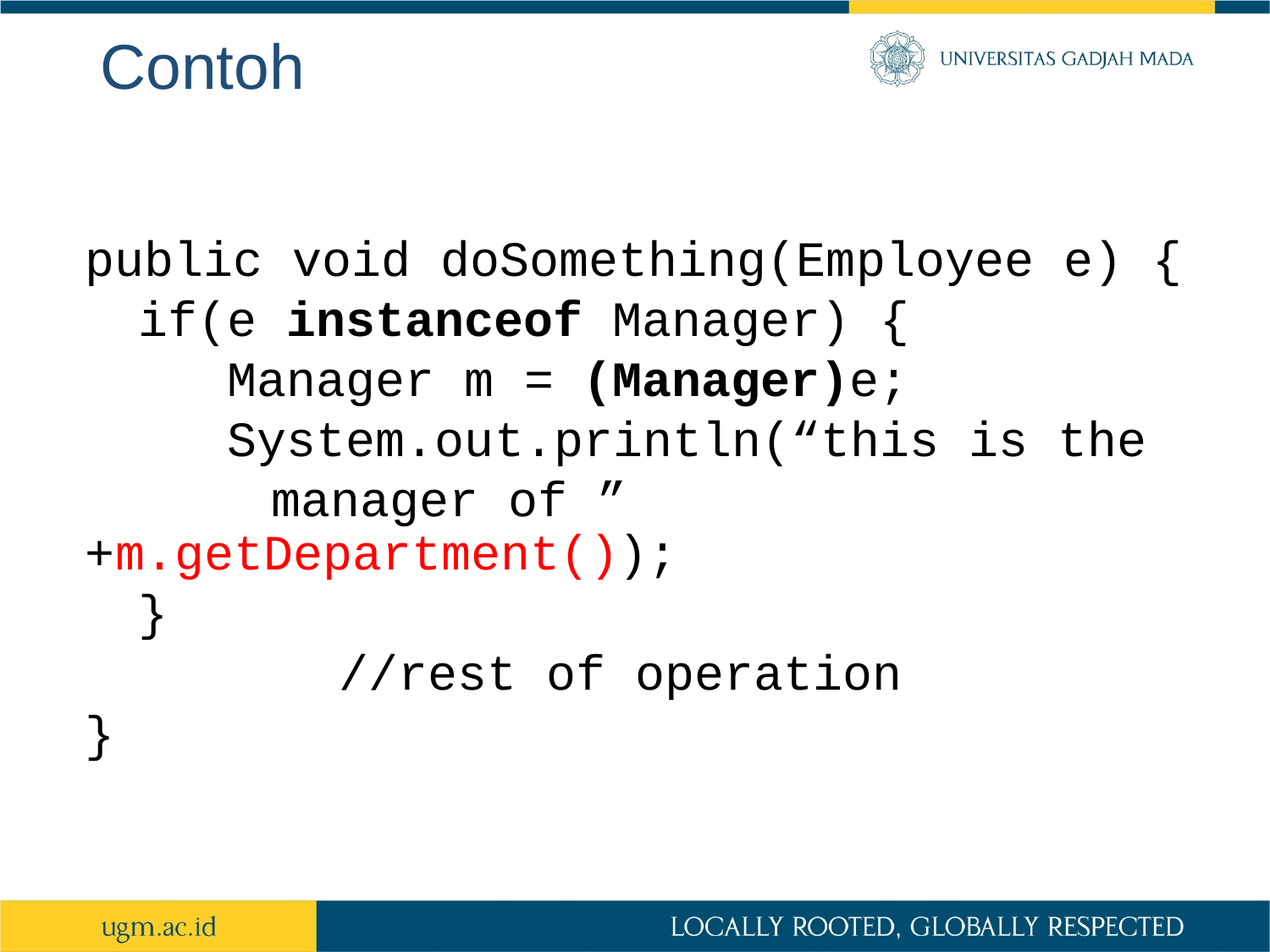

# Contoh

	public void doSomething(Employee e) {
   if(e instanceof Manager) {
      Manager m = (Manager)e;
      System.out.println(“this is the
		  manager of ” +m.getDepartment());
   }
   		//rest of operation
	}